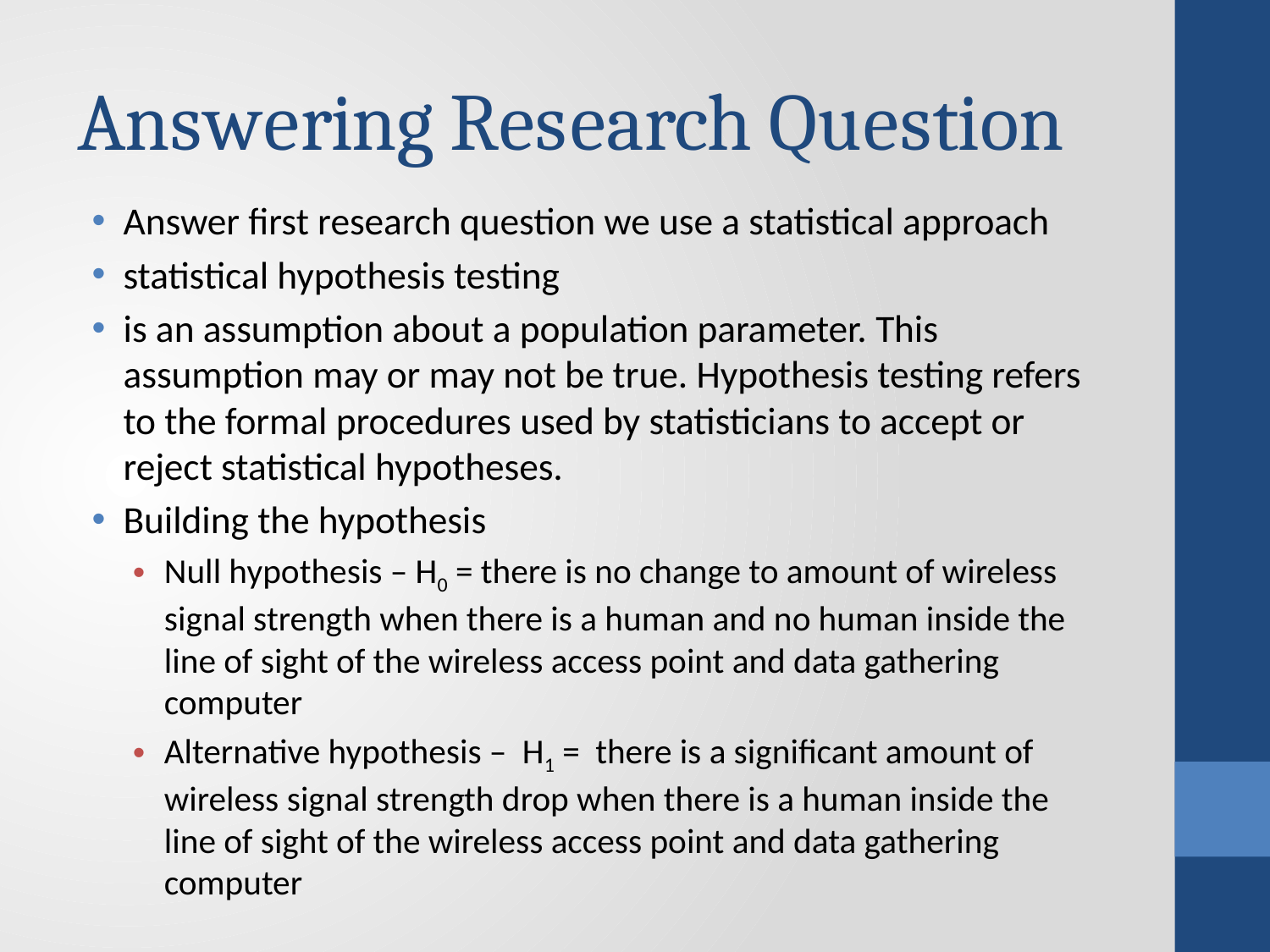

# Answering Research Question
Answer first research question we use a statistical approach
statistical hypothesis testing
is an assumption about a population parameter. This assumption may or may not be true. Hypothesis testing refers to the formal procedures used by statisticians to accept or reject statistical hypotheses.
Building the hypothesis
Null hypothesis – H0 = there is no change to amount of wireless signal strength when there is a human and no human inside the line of sight of the wireless access point and data gathering computer
Alternative hypothesis –  H1 =  there is a significant amount of wireless signal strength drop when there is a human inside the line of sight of the wireless access point and data gathering computer